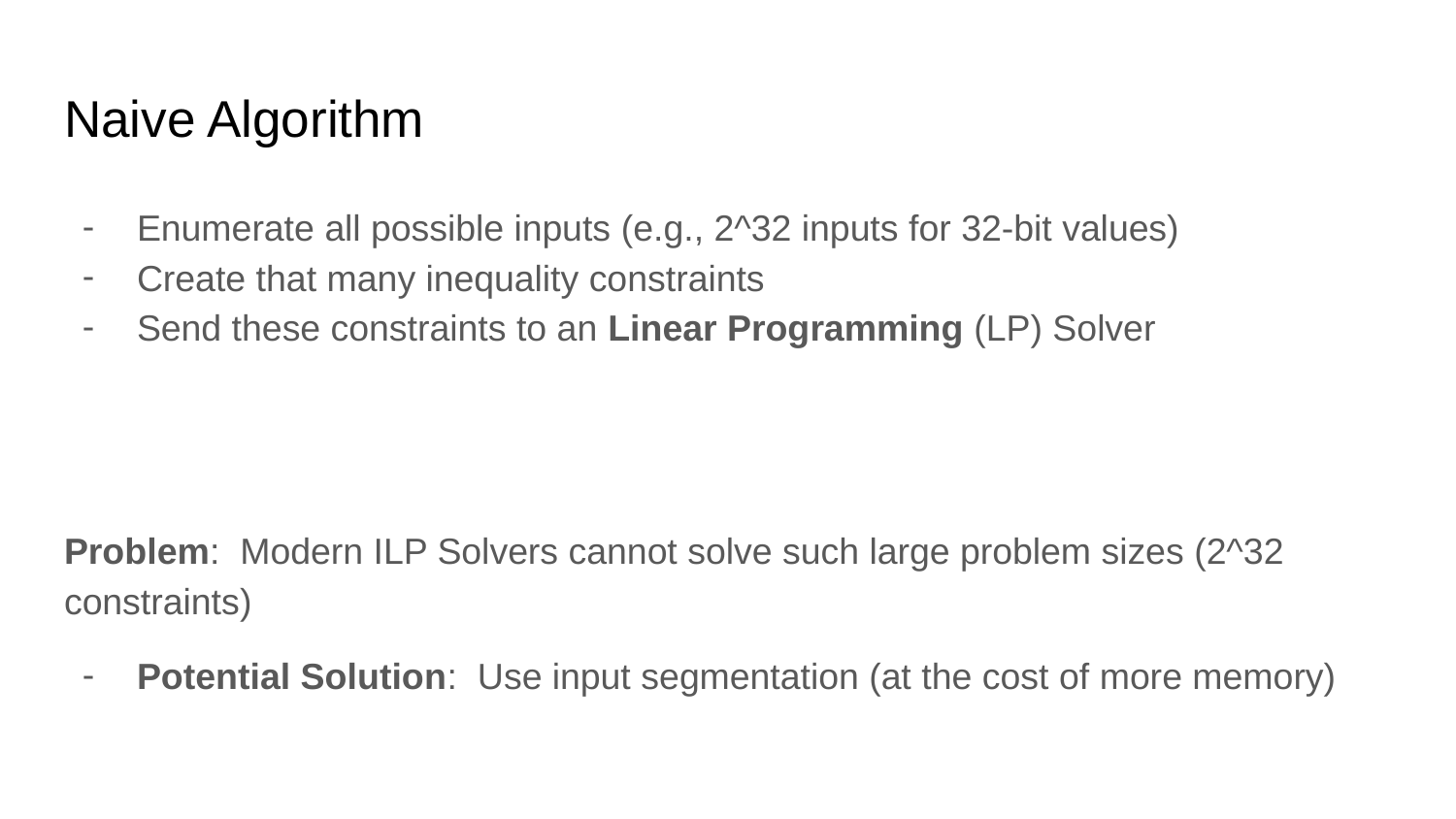

# Naive Algorithm
Enumerate all possible inputs (e.g., 2^32 inputs for 32-bit values)
Create that many inequality constraints
Send these constraints to an Linear Programming (LP) Solver

Problem:  Modern ILP Solvers cannot solve such large problem sizes (2^32 constraints)
Potential Solution:  Use input segmentation (at the cost of more memory)